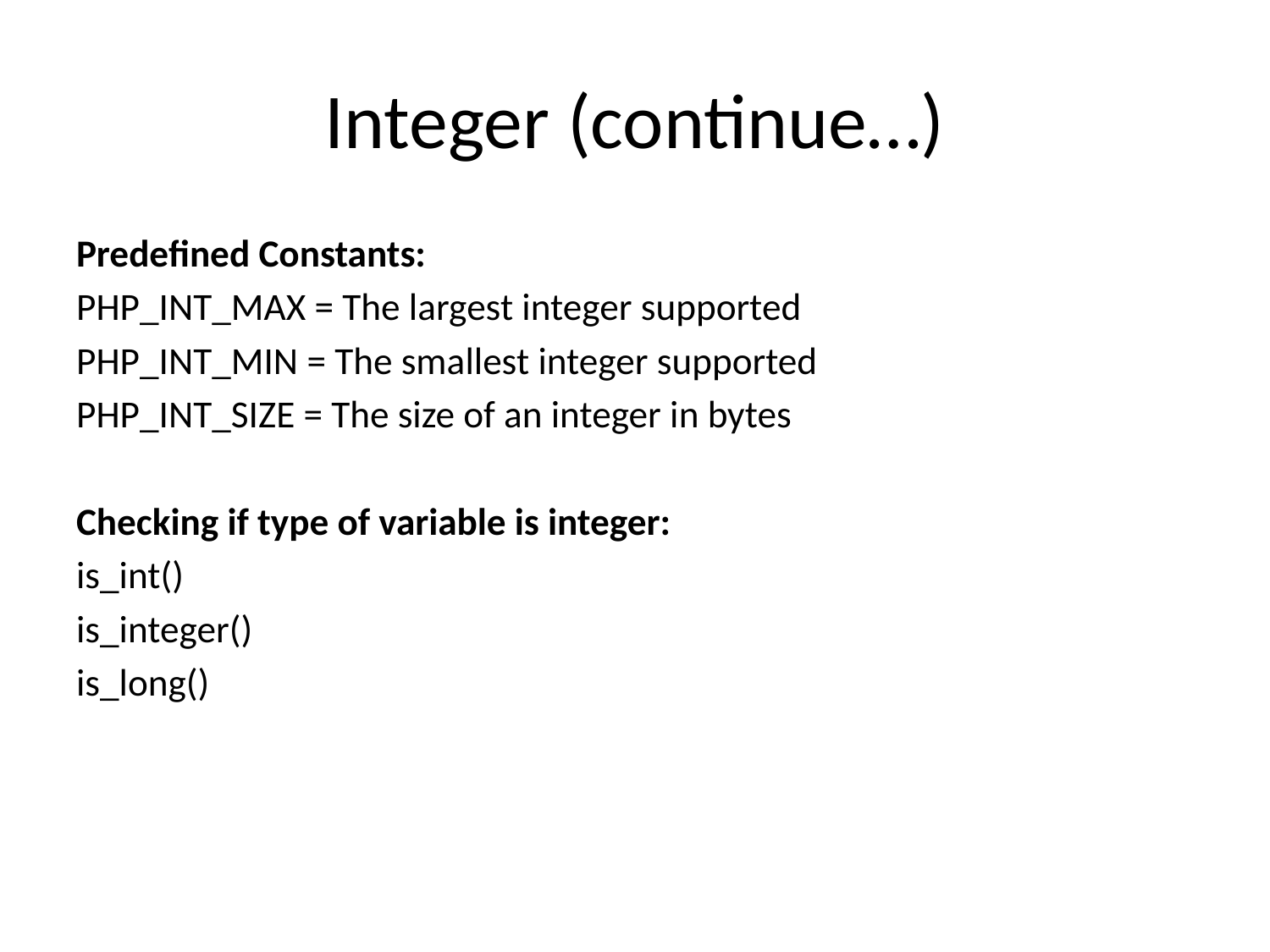

# Integer (continue…)
Predefined Constants:
PHP_INT_MAX = The largest integer supported
PHP_INT_MIN = The smallest integer supported
PHP_INT_SIZE = The size of an integer in bytes

Checking if type of variable is integer:
is_int()
is_integer()
is_long()